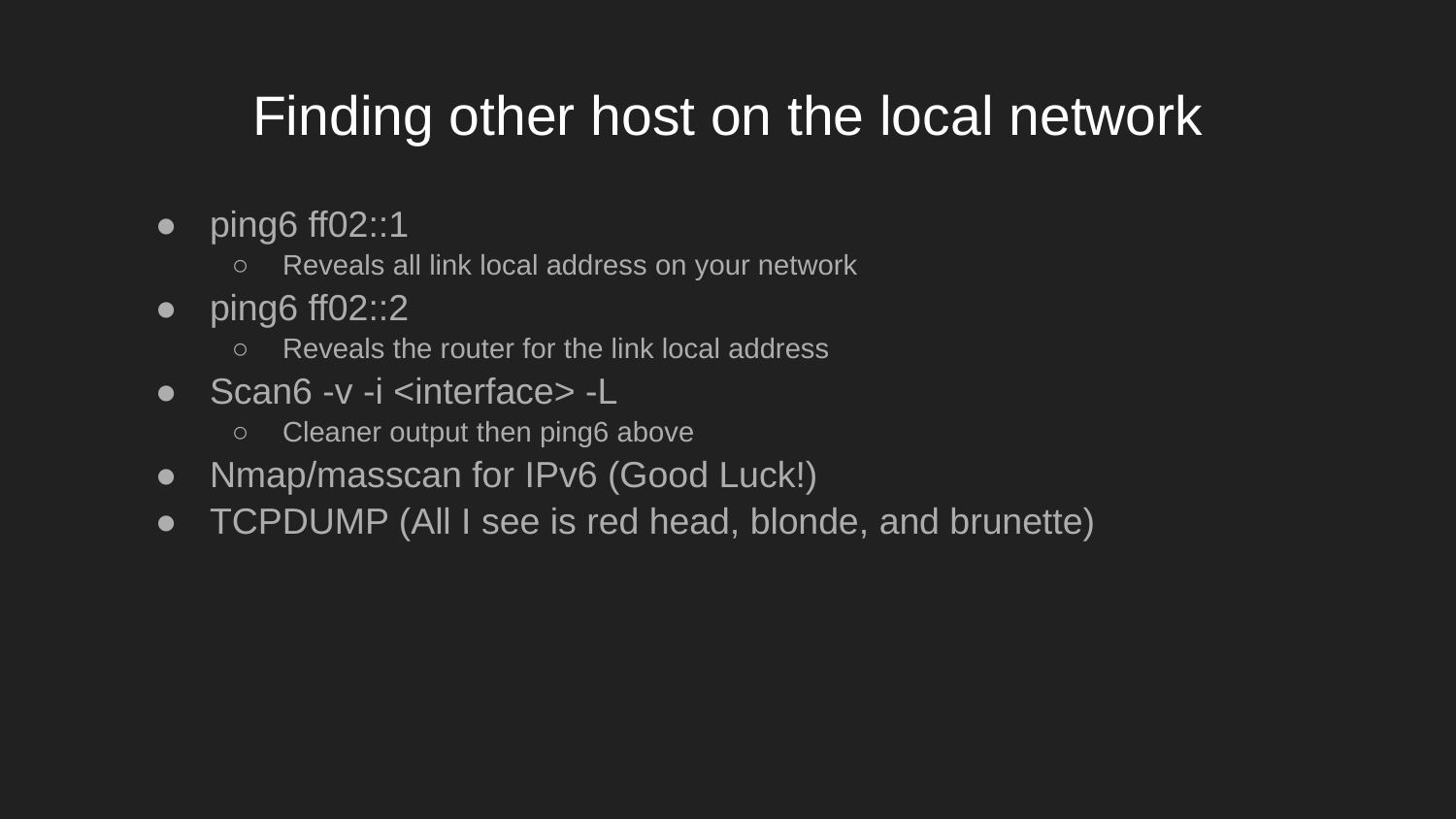

# Finding other host on the local network
ping6 ff02::1
Reveals all link local address on your network
ping6 ff02::2
Reveals the router for the link local address
Scan6 -v -i <interface> -L
Cleaner output then ping6 above
Nmap/masscan for IPv6 (Good Luck!)
TCPDUMP (All I see is red head, blonde, and brunette)